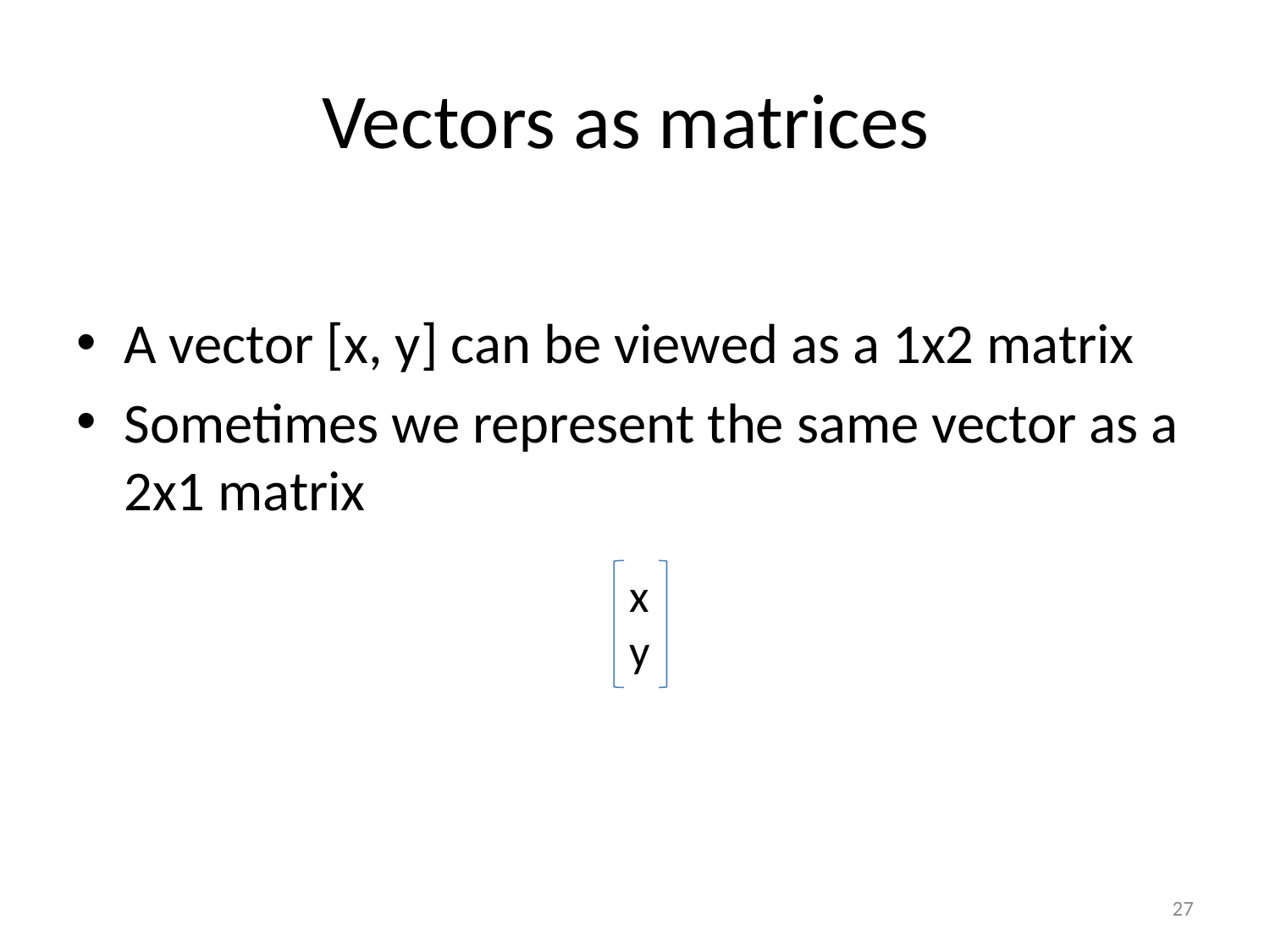

# Vectors as matrices

A vector [x, y] can be viewed as a 1x2 matrix
Sometimes we represent the same vector as a 2x1 matrix

x
y

27